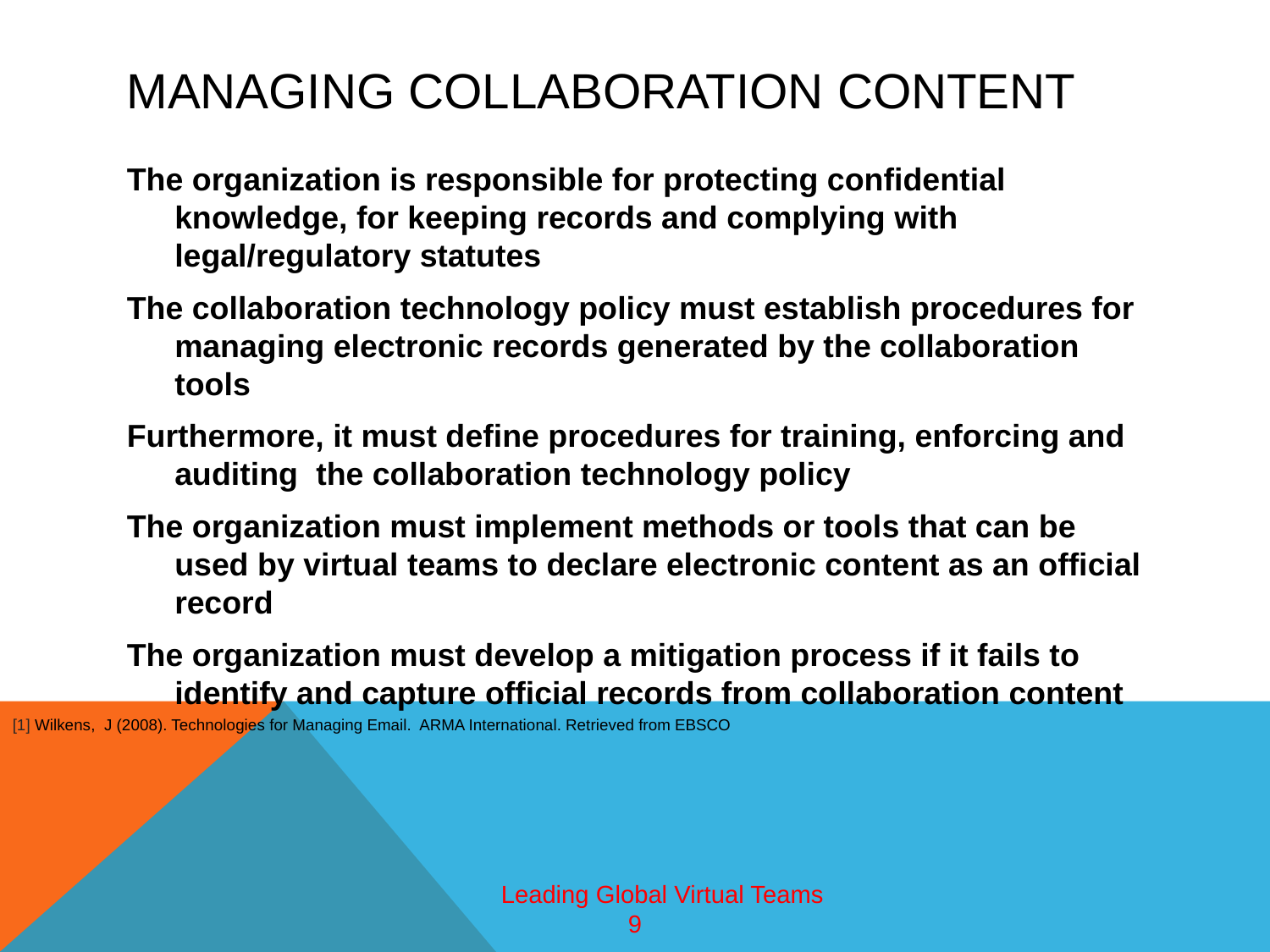

# Managing collaboration content
The organization is responsible for protecting confidential knowledge, for keeping records and complying with legal/regulatory statutes
The collaboration technology policy must establish procedures for managing electronic records generated by the collaboration tools
Furthermore, it must define procedures for training, enforcing and auditing  the collaboration technology policy
The organization must implement methods or tools that can be used by virtual teams to declare electronic content as an official record
The organization must develop a mitigation process if it fails to identify and capture official records from collaboration content
[1] Wilkens,  J (2008). Technologies for Managing Email.  ARMA International. Retrieved from EBSCO